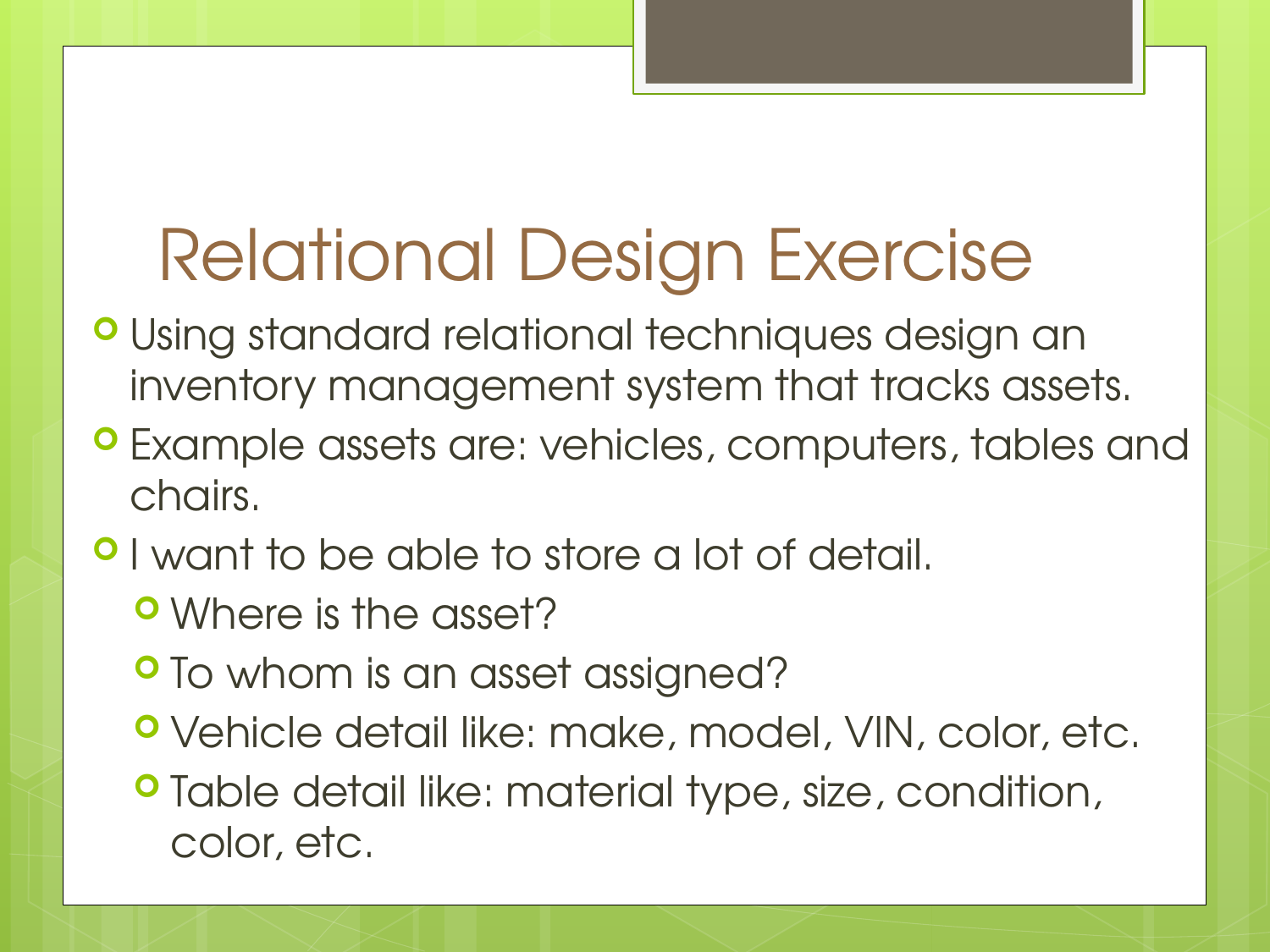

# Relational Design Exercise
Using standard relational techniques design an inventory management system that tracks assets.
Example assets are: vehicles, computers, tables and chairs.
I want to be able to store a lot of detail.
Where is the asset?
To whom is an asset assigned?
Vehicle detail like: make, model, VIN, color, etc.
Table detail like: material type, size, condition, color, etc.